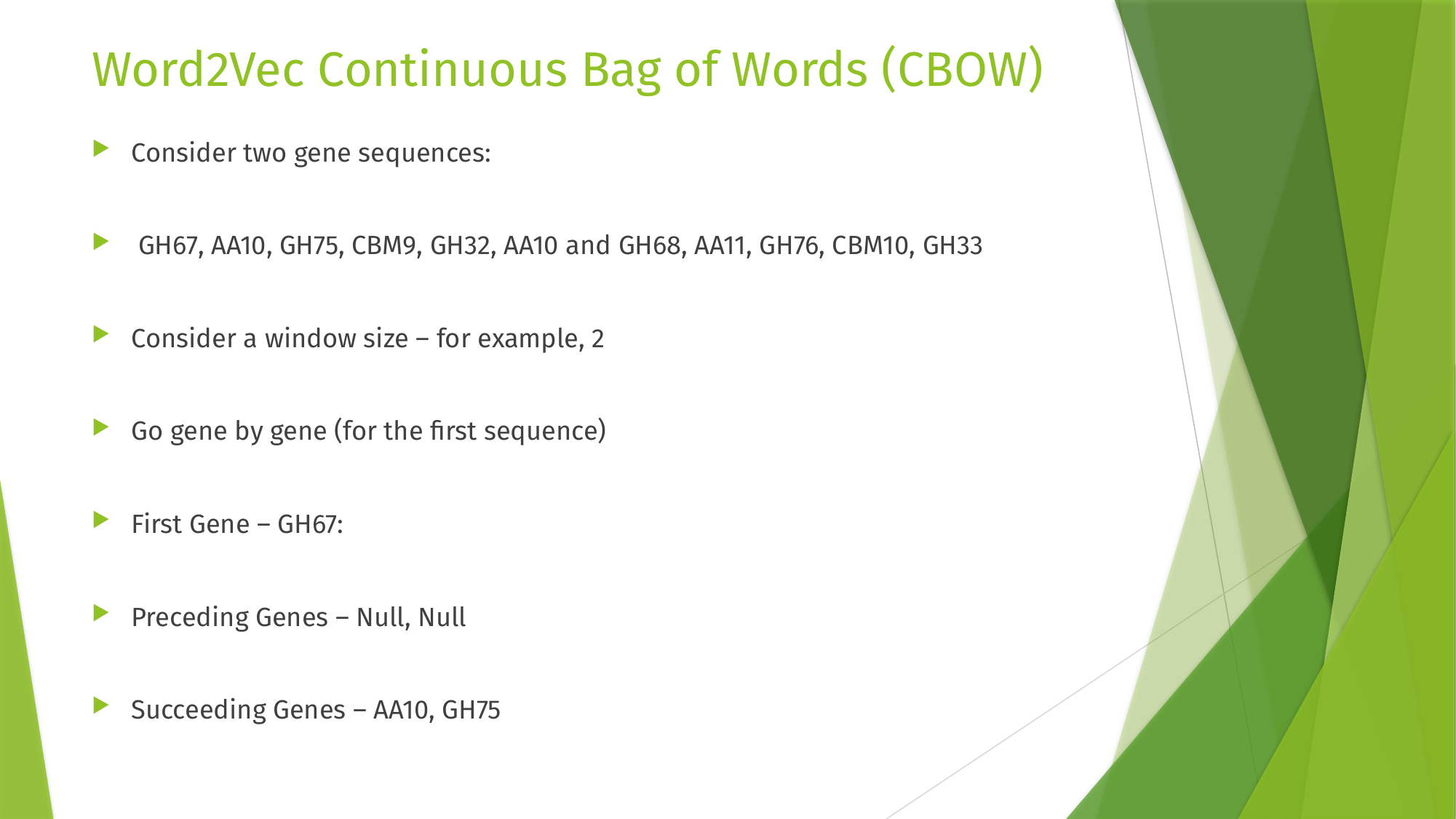

# Word2Vec Continuous Bag of Words (CBOW)
Consider two gene sequences:

 GH67, AA10, GH75, CBM9, GH32, AA10 and GH68, AA11, GH76, CBM10, GH33

Consider a window size – for example, 2

Go gene by gene (for the first sequence)

First Gene – GH67:

Preceding Genes – Null, Null

Succeeding Genes – AA10, GH75